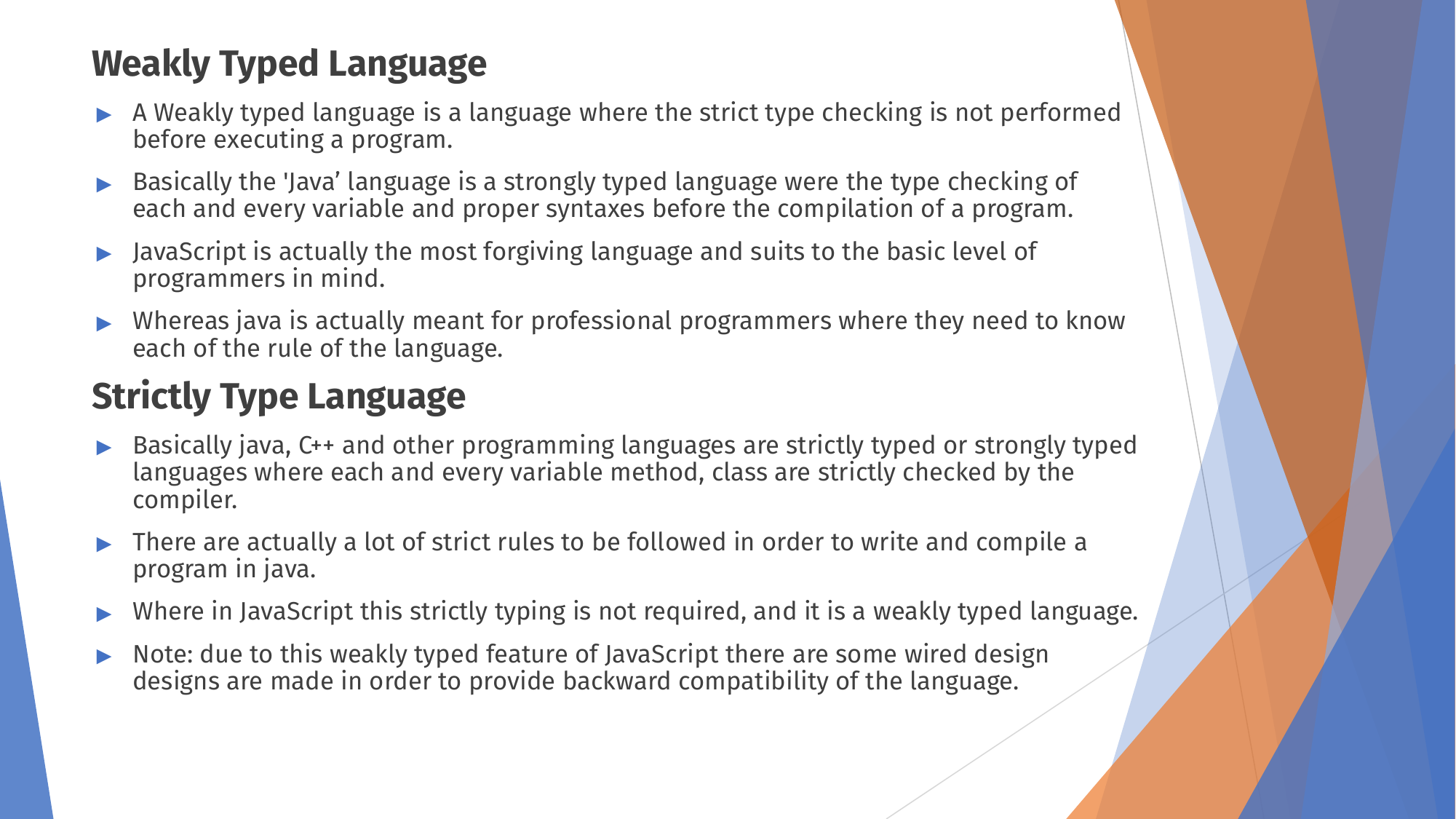

Weakly Typed Language
A Weakly typed language is a language where the strict type checking is not performed before executing a program.
Basically the 'Java’ language is a strongly typed language were the type checking of  each and every variable and proper syntaxes before the compilation of a program.
JavaScript is actually the most forgiving language and suits to the basic level of programmers in mind.
Whereas java is actually meant for professional programmers where they need to know each of the rule of the language.
Strictly Type Language
Basically java, C++ and other programming languages are strictly typed or strongly typed languages where each and every variable method, class are strictly checked by the compiler.
There are actually a lot of strict rules to be followed in order to write and compile a program in java.
Where in JavaScript this strictly typing is not required, and it is a weakly typed language.
Note: due to this weakly typed feature of JavaScript there are some wired design designs are made in order to provide backward compatibility of the language.